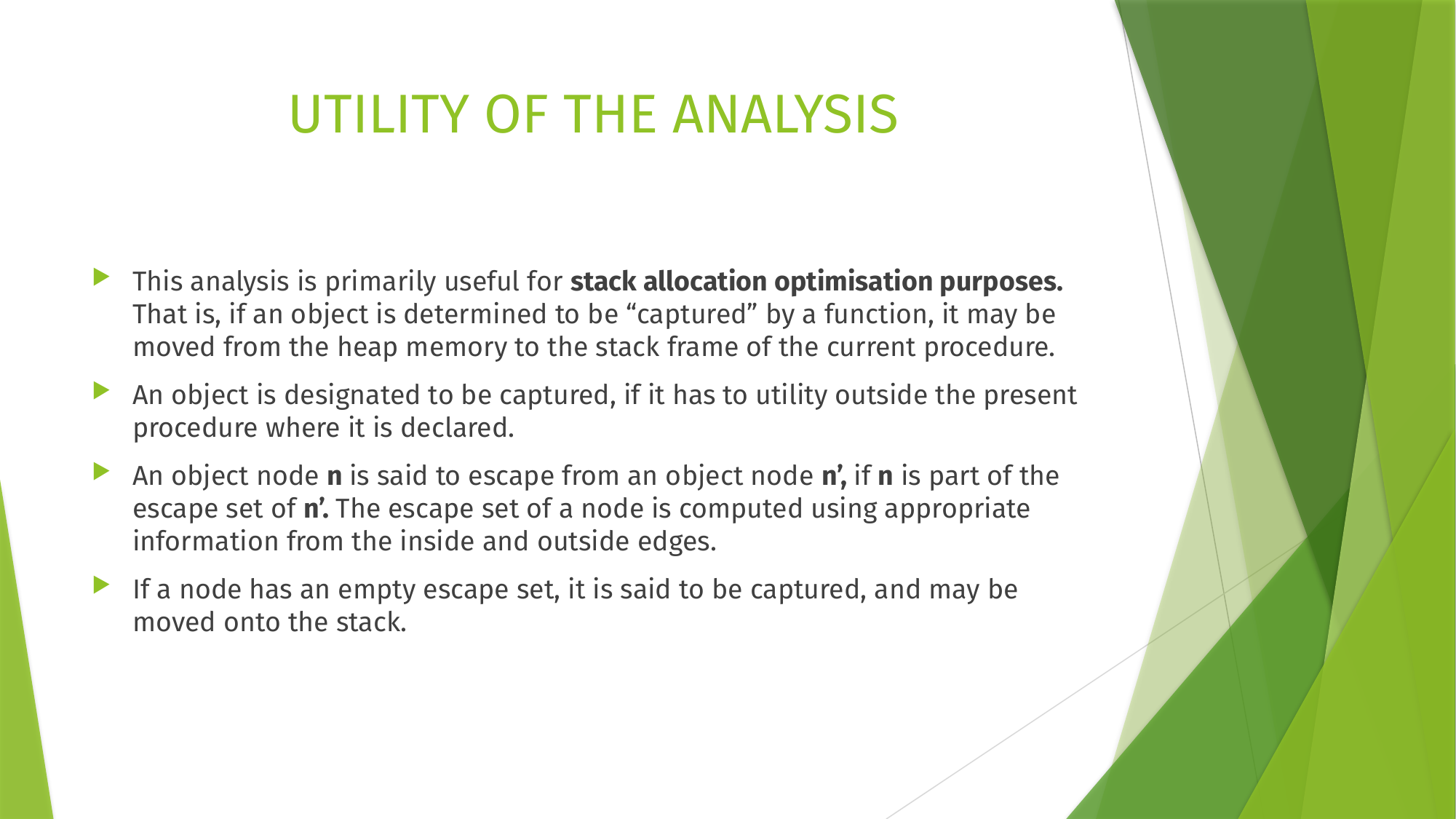

# UTILITY OF THE ANALYSIS
This analysis is primarily useful for stack allocation optimisation purposes. That is, if an object is determined to be “captured” by a function, it may be moved from the heap memory to the stack frame of the current procedure.
An object is designated to be captured, if it has to utility outside the present procedure where it is declared.
An object node n is said to escape from an object node n’, if n is part of the escape set of n’. The escape set of a node is computed using appropriate information from the inside and outside edges.
If a node has an empty escape set, it is said to be captured, and may be moved onto the stack.